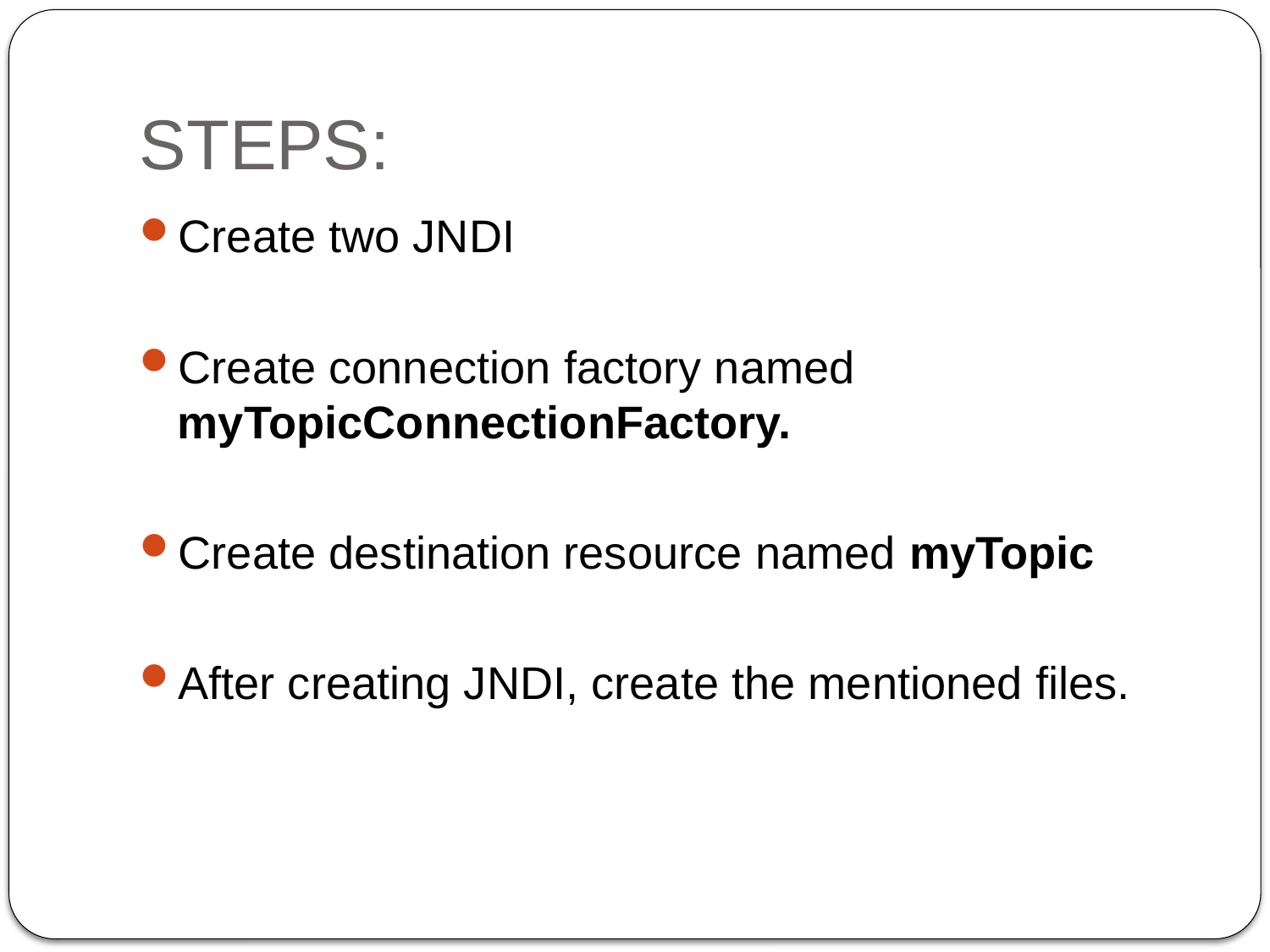

# STEPS:
Create two JNDI

Create connection factory named  myTopicConnectionFactory.

Create destination resource named myTopic

After creating JNDI, create the mentioned files.